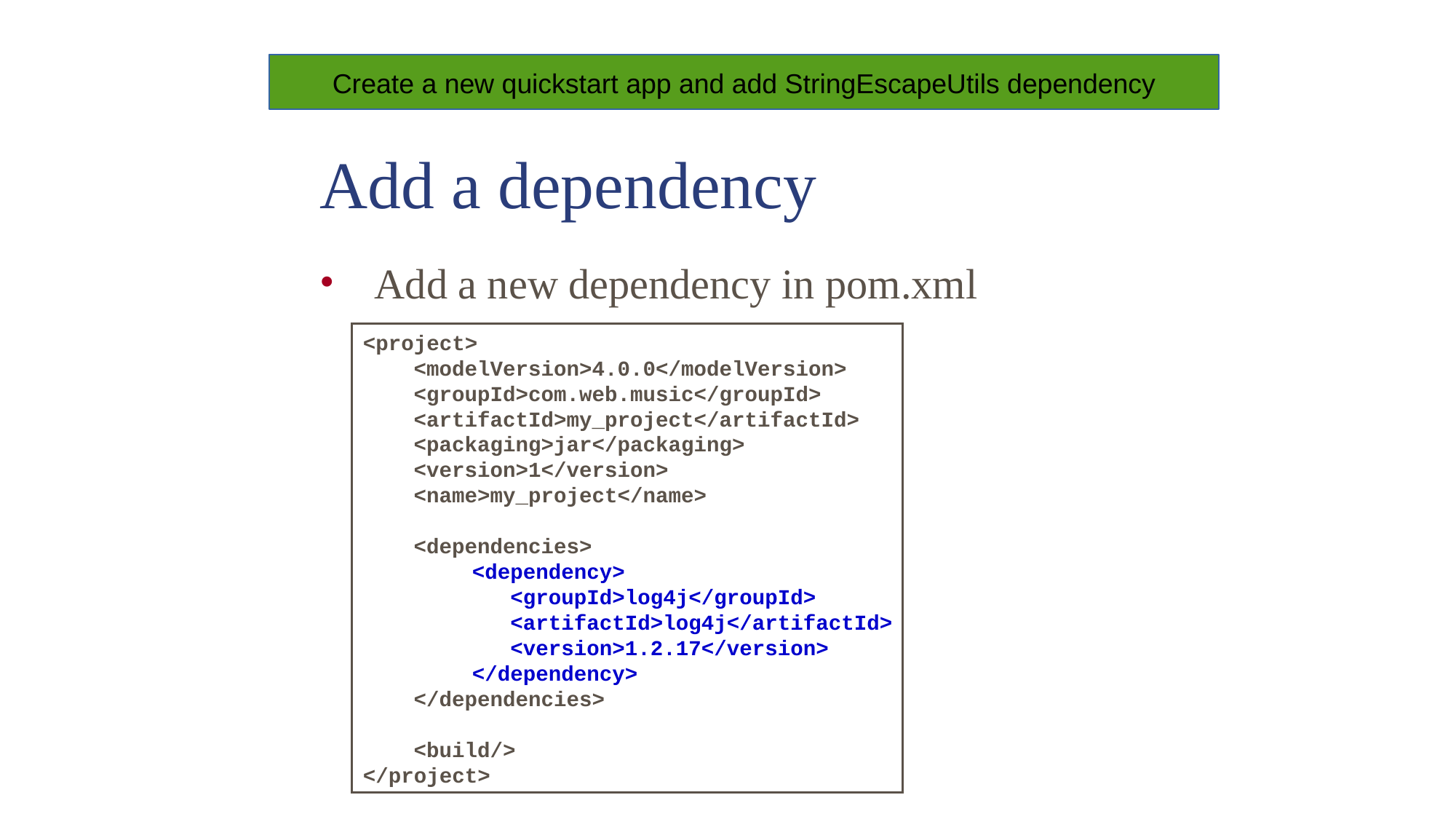

Create a new quickstart app and add StringEscapeUtils dependency
Add a dependency
Add a new dependency in pom.xml
<project>
    <modelVersion>4.0.0</modelVersion>
    <groupId>com.web.music</groupId>
    <artifactId>my_project</artifactId>
    <packaging>jar</packaging>
    <version>1</version>
    <name>my_project</name>

    <dependencies>
	<dependency>
	   <groupId>log4j</groupId>
	   <artifactId>log4j</artifactId>
	   <version>1.2.17</version>
	</dependency>
    </dependencies>

    <build/>
</project>